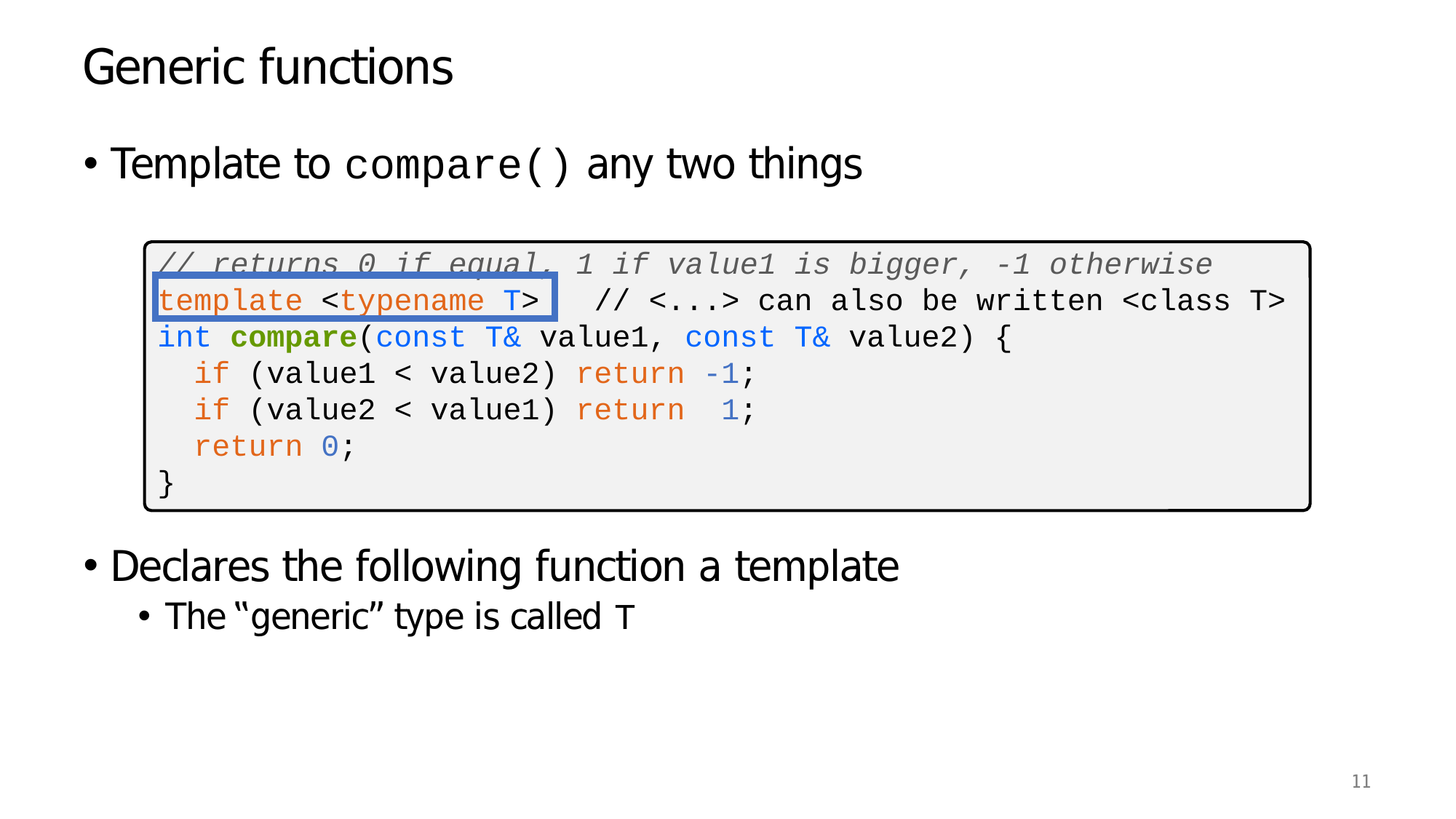

# Generic functions
Template to compare() any two things

Declares the following function a template
The “generic” type is called T
// returns 0 if equal, 1 if value1 is bigger, -1 otherwise
template <typename T>   // <...> can also be written <class T>
int compare(const T& value1, const T& value2) {
  if (value1 < value2) return -1;
  if (value2 < value1) return  1;
  return 0;
}

11